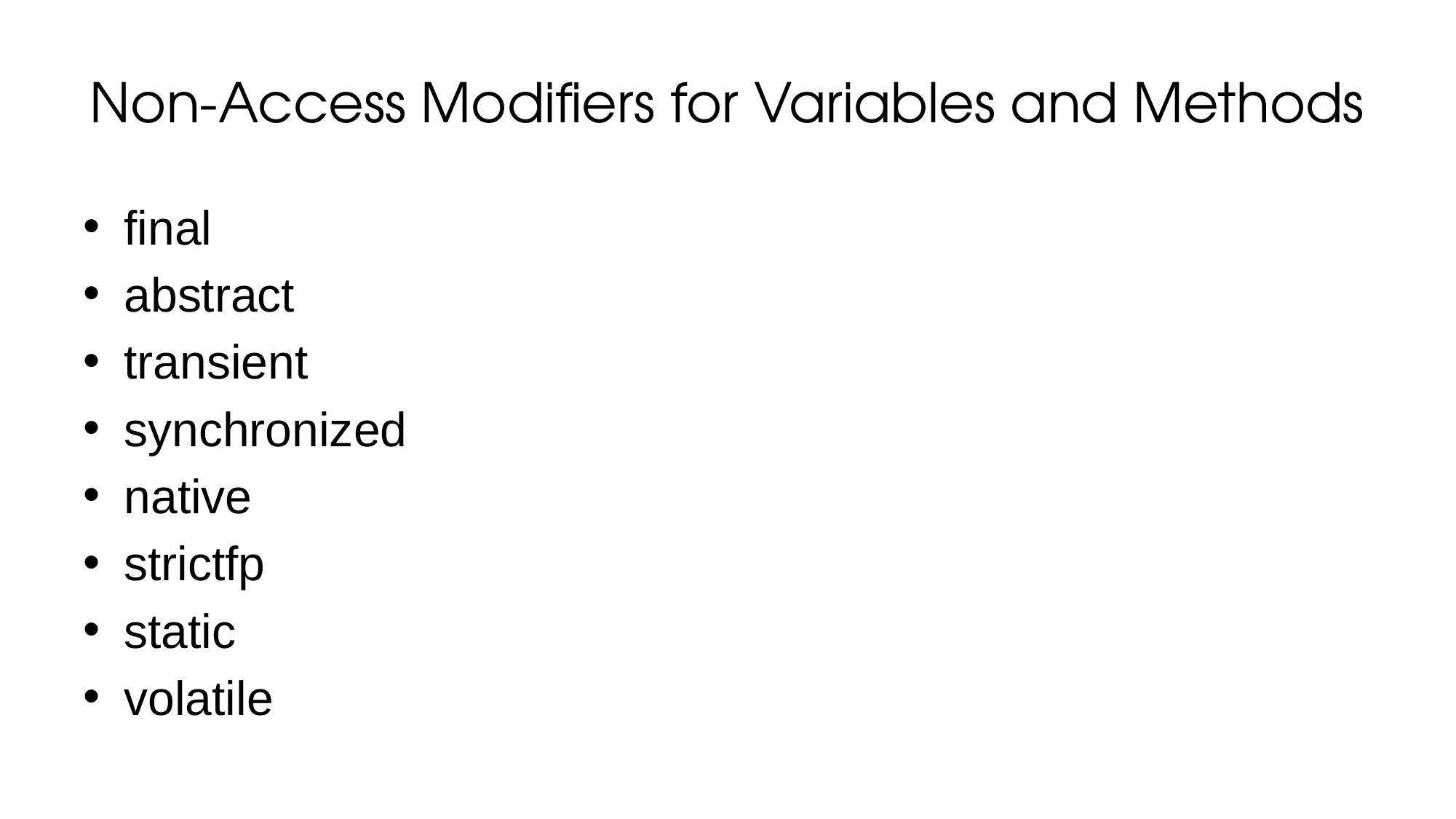

# Non-Access Modifiers for Variables and Methods
final
abstract
transient
synchronized
native
strictfp
static
volatile